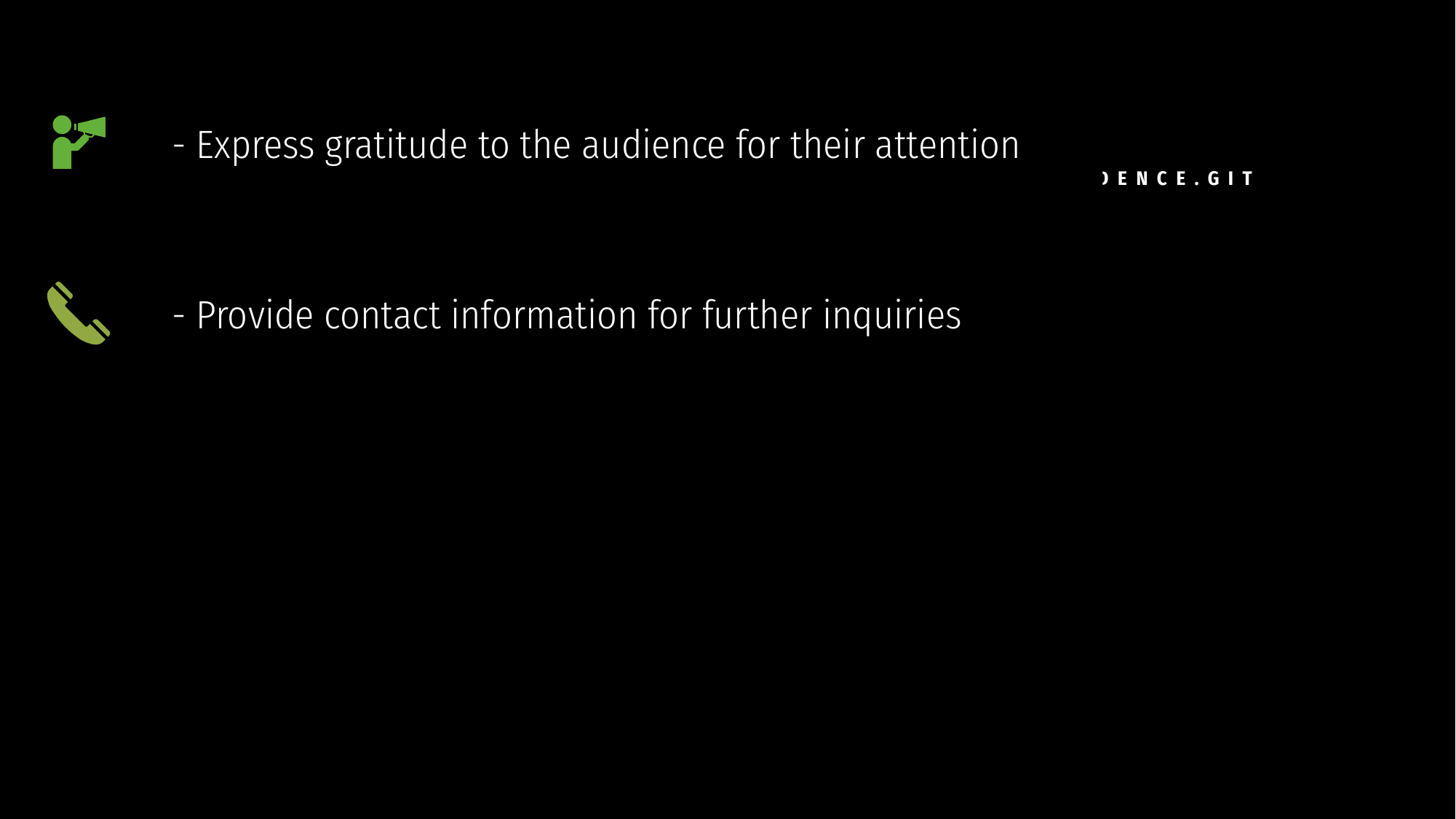

# Thank You** github link:https://github.com/mohit43215678/smartattendence.git
- Express gratitude to the audience for their attention
- Provide contact information for further inquiries